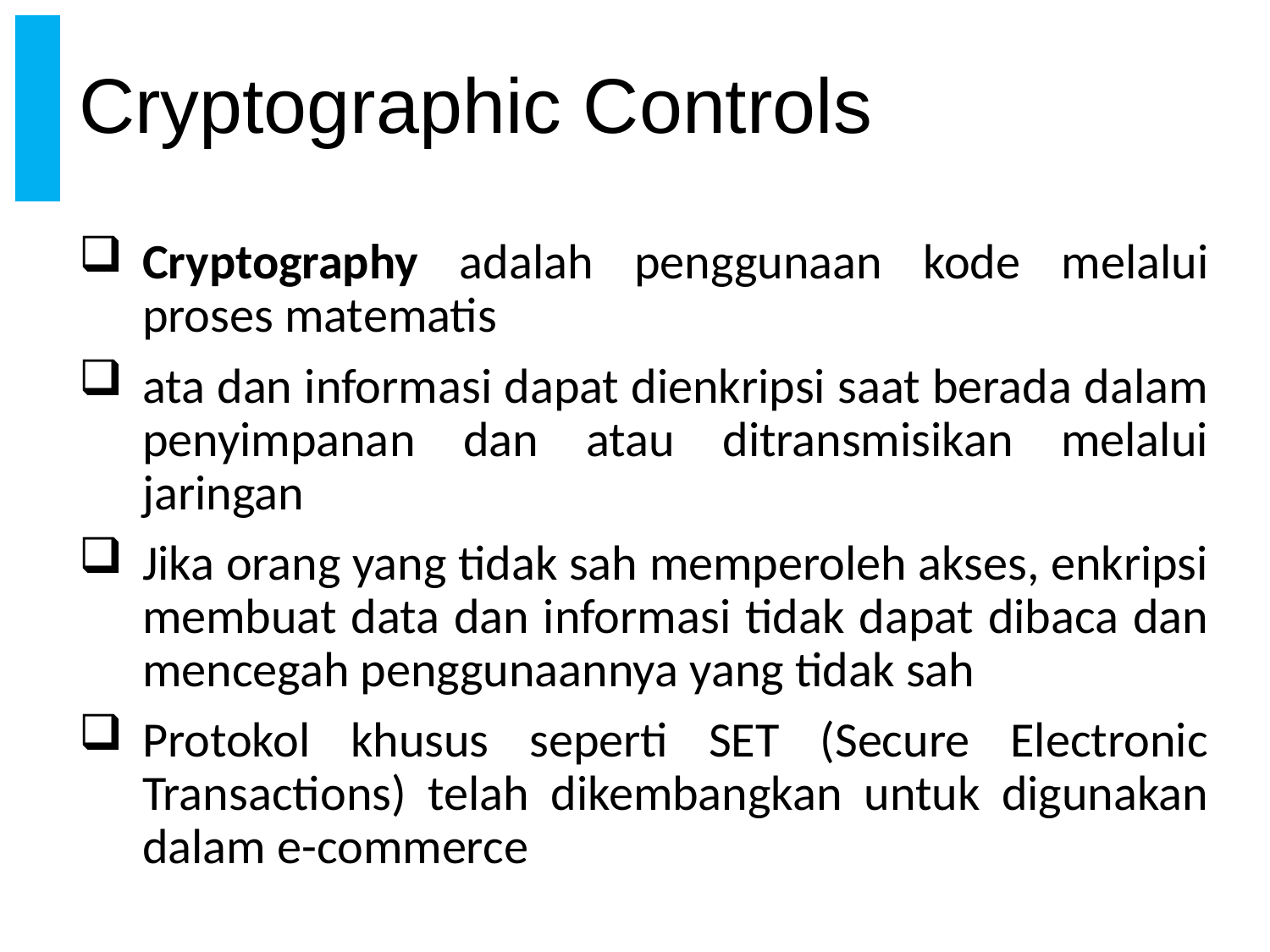

# Cryptographic Controls
Cryptography adalah penggunaan kode melalui proses matematis
ata dan informasi dapat dienkripsi saat berada dalam penyimpanan dan atau ditransmisikan melalui jaringan
Jika orang yang tidak sah memperoleh akses, enkripsi membuat data dan informasi tidak dapat dibaca dan mencegah penggunaannya yang tidak sah
Protokol khusus seperti SET (Secure Electronic Transactions) telah dikembangkan untuk digunakan dalam e-commerce